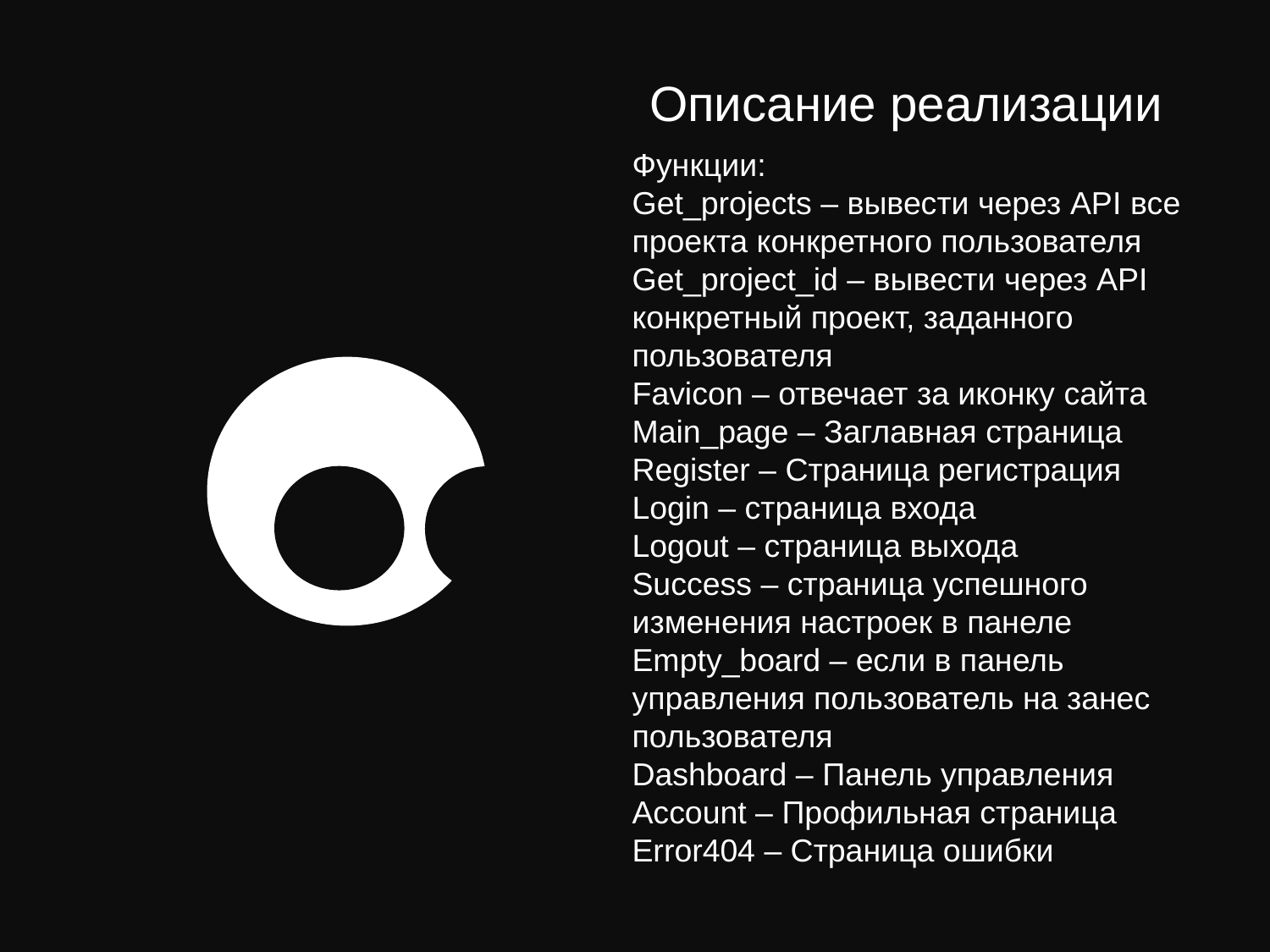

Описание реализации
Функции:
Get_projects – вывести через API все проекта конкретного пользователя
Get_project_id – вывести через API конкретный проект, заданного пользователя
Favicon – отвечает за иконку сайта
Main_page – Заглавная страница
Register – Страница регистрация
Login – страница входа
Logout – страница выхода
Success – страница успешного изменения настроек в панеле
Empty_board – если в панель управления пользователь на занес пользователя
Dashboard – Панель управления
Account – Профильная страница
Error404 – Страница ошибки